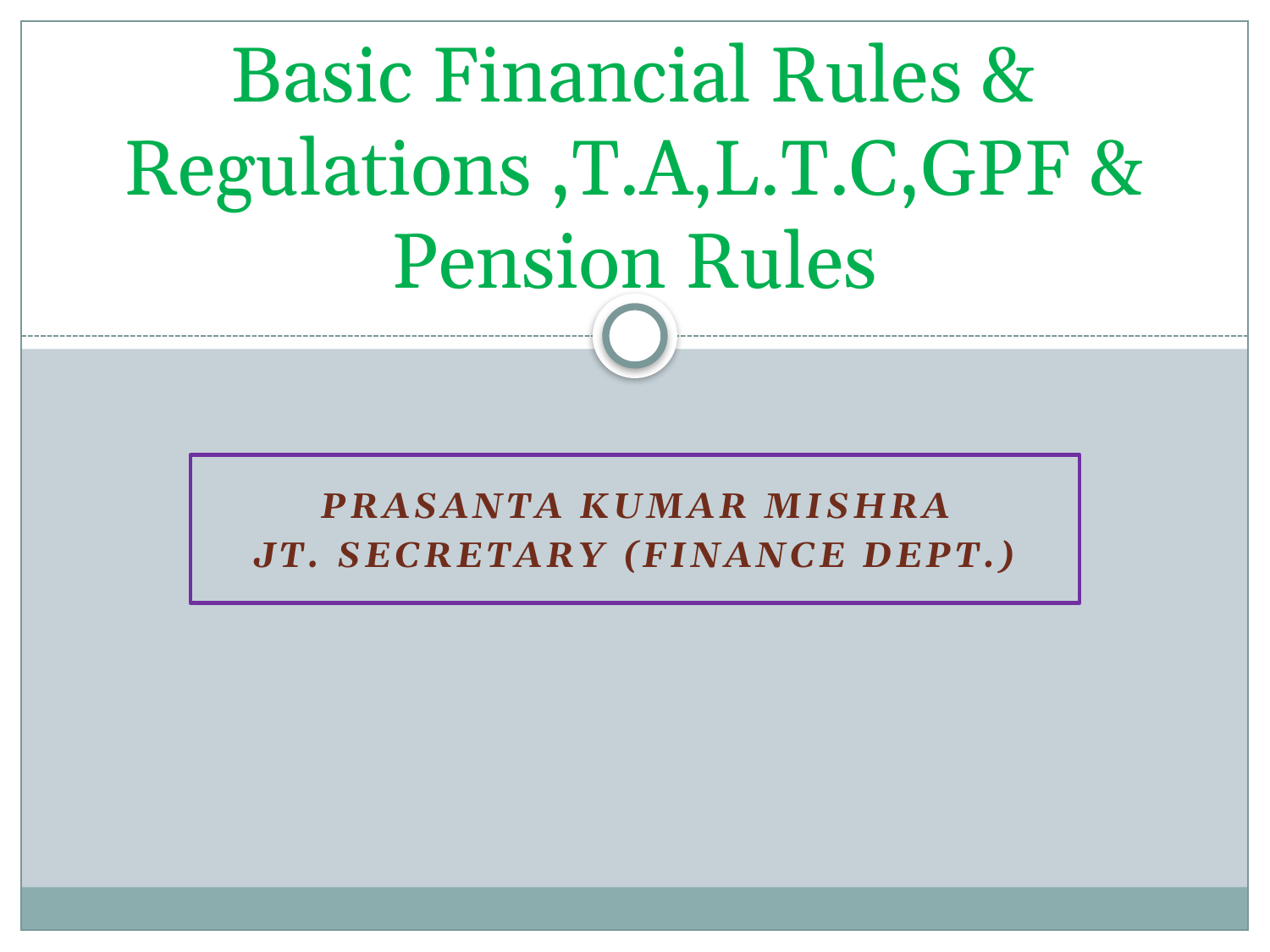

# Basic Financial Rules & Regulations ,T.A,L.T.C,GPF & Pension Rules
Prasanta kumar mishra
JT. Secretary (Finance DEPT.)